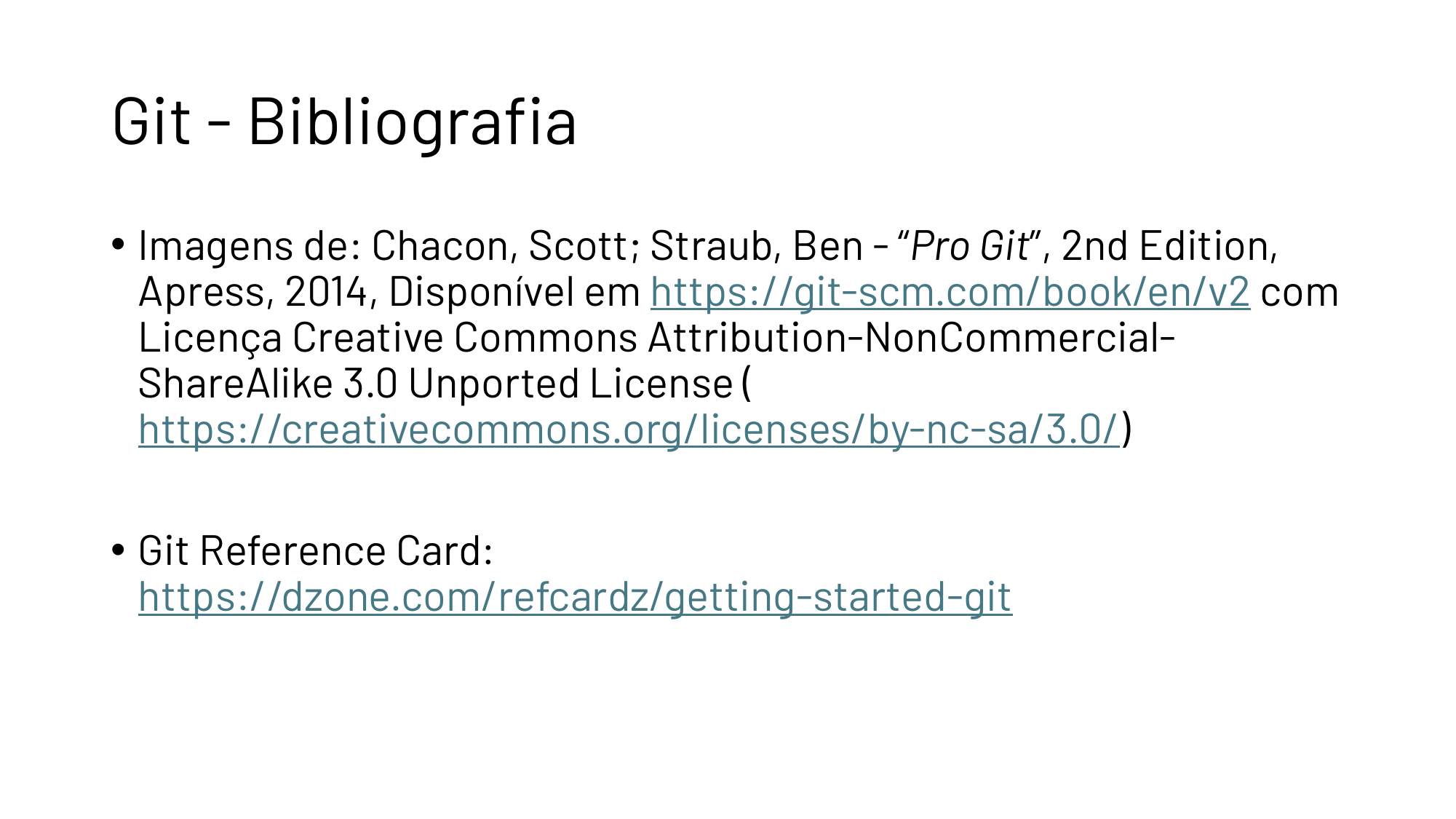

# Git - Bibliografia
Imagens de: Chacon, Scott; Straub, Ben - “Pro Git”, 2nd Edition, Apress, 2014, Disponível em https://git-scm.com/book/en/v2 com Licença Creative Commons Attribution-NonCommercial-ShareAlike 3.0 Unported License (https://creativecommons.org/licenses/by-nc-sa/3.0/)

Git Reference Card: https://dzone.com/refcardz/getting-started-git